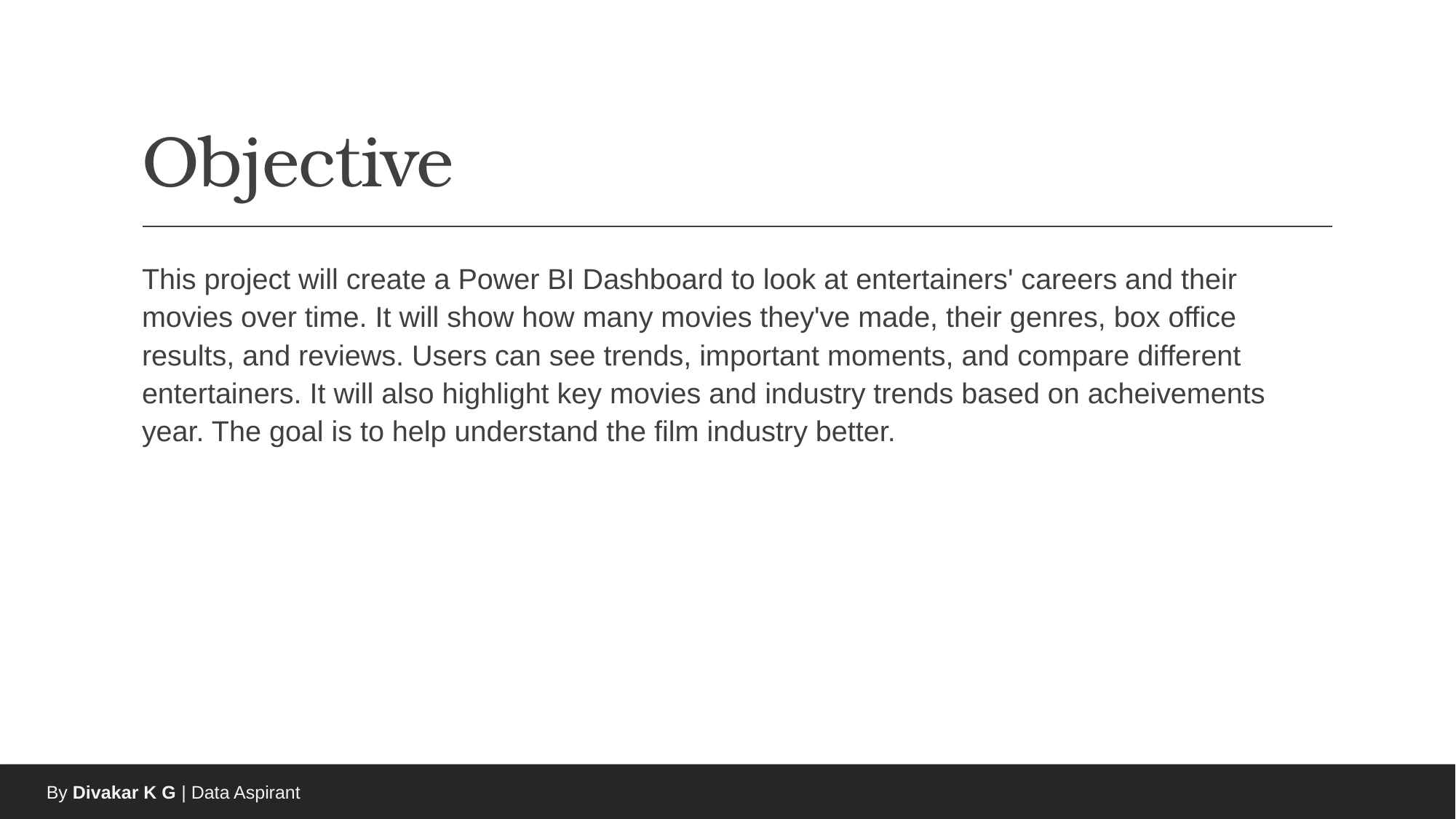

# Objective
This project will create a Power BI Dashboard to look at entertainers' careers and their movies over time. It will show how many movies they've made, their genres, box office results, and reviews. Users can see trends, important moments, and compare different entertainers. It will also highlight key movies and industry trends based on acheivements year. The goal is to help understand the film industry better.

       By Divakar K G | Data Aspirant

5